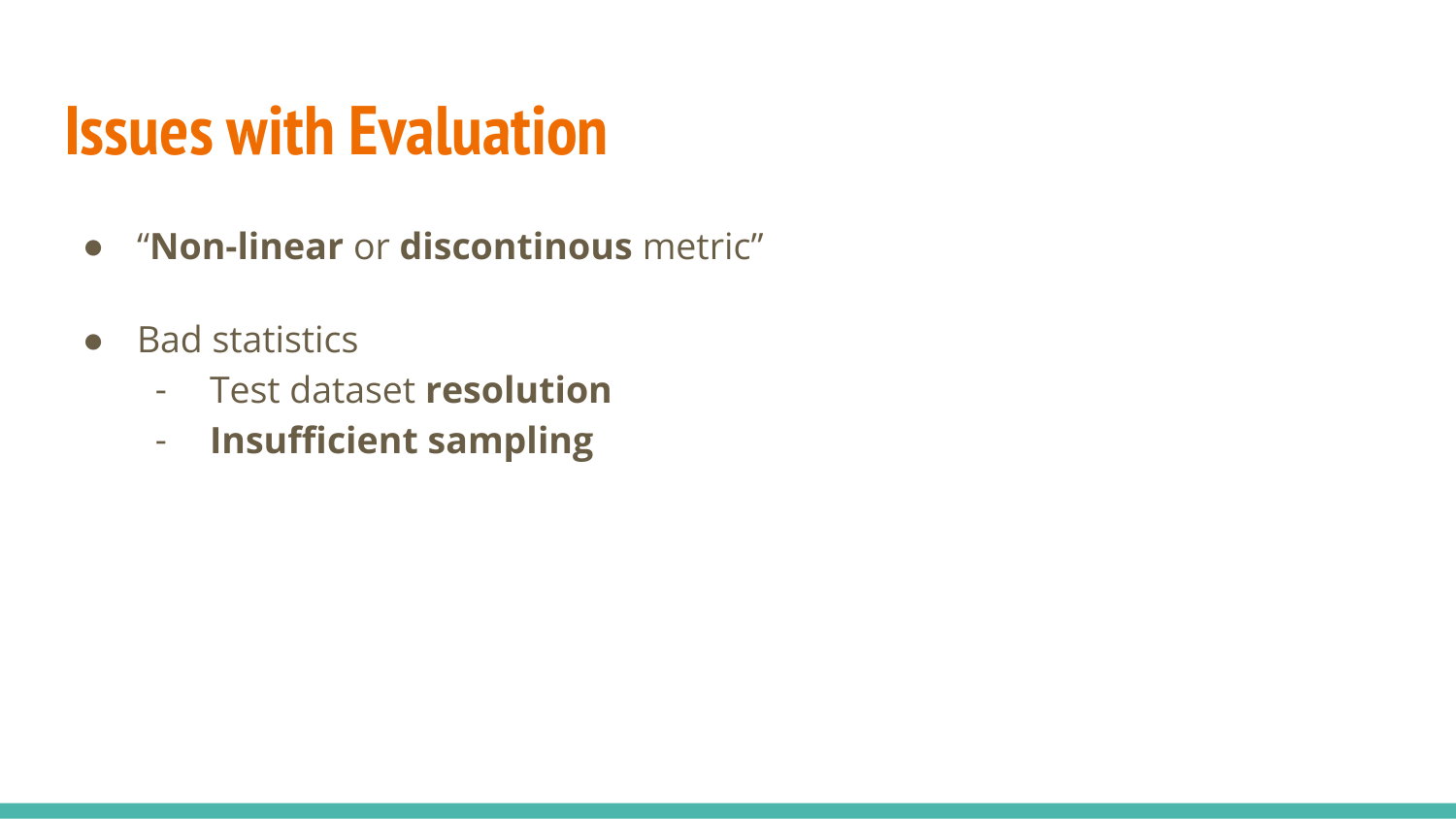

# Issues with Evaluation
“Non-linear or discontinous metric”
Bad statistics
Test dataset resolution
Insufficient sampling